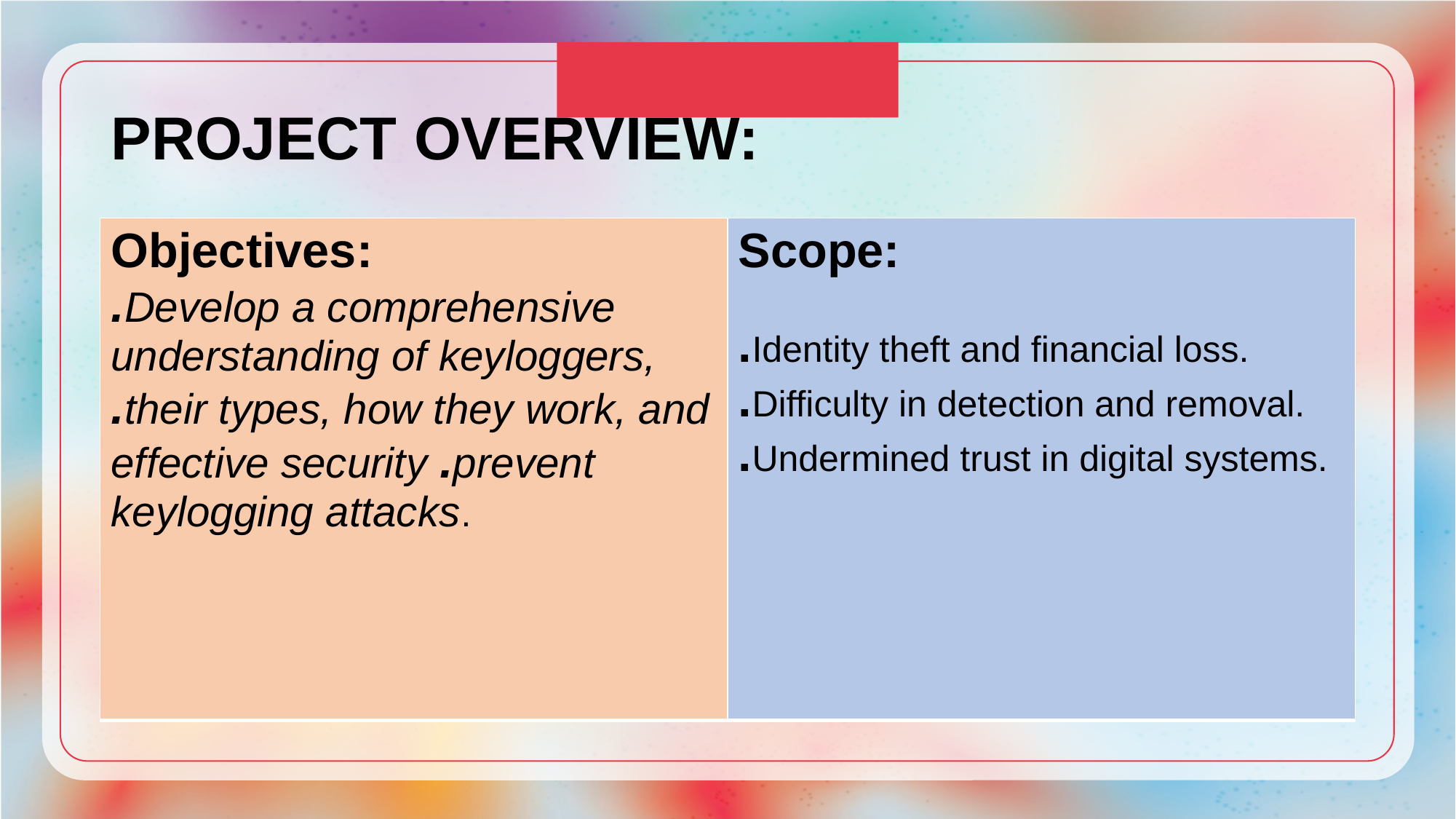

# PROJECT OVERVIEW:
| Objectives: .Develop a comprehensive understanding of keyloggers, .their types, how they work, and effective security .prevent keylogging attacks. | Scope: .Identity theft and financial loss. .Difficulty in detection and removal. .Undermined trust in digital systems. |
| --- | --- |